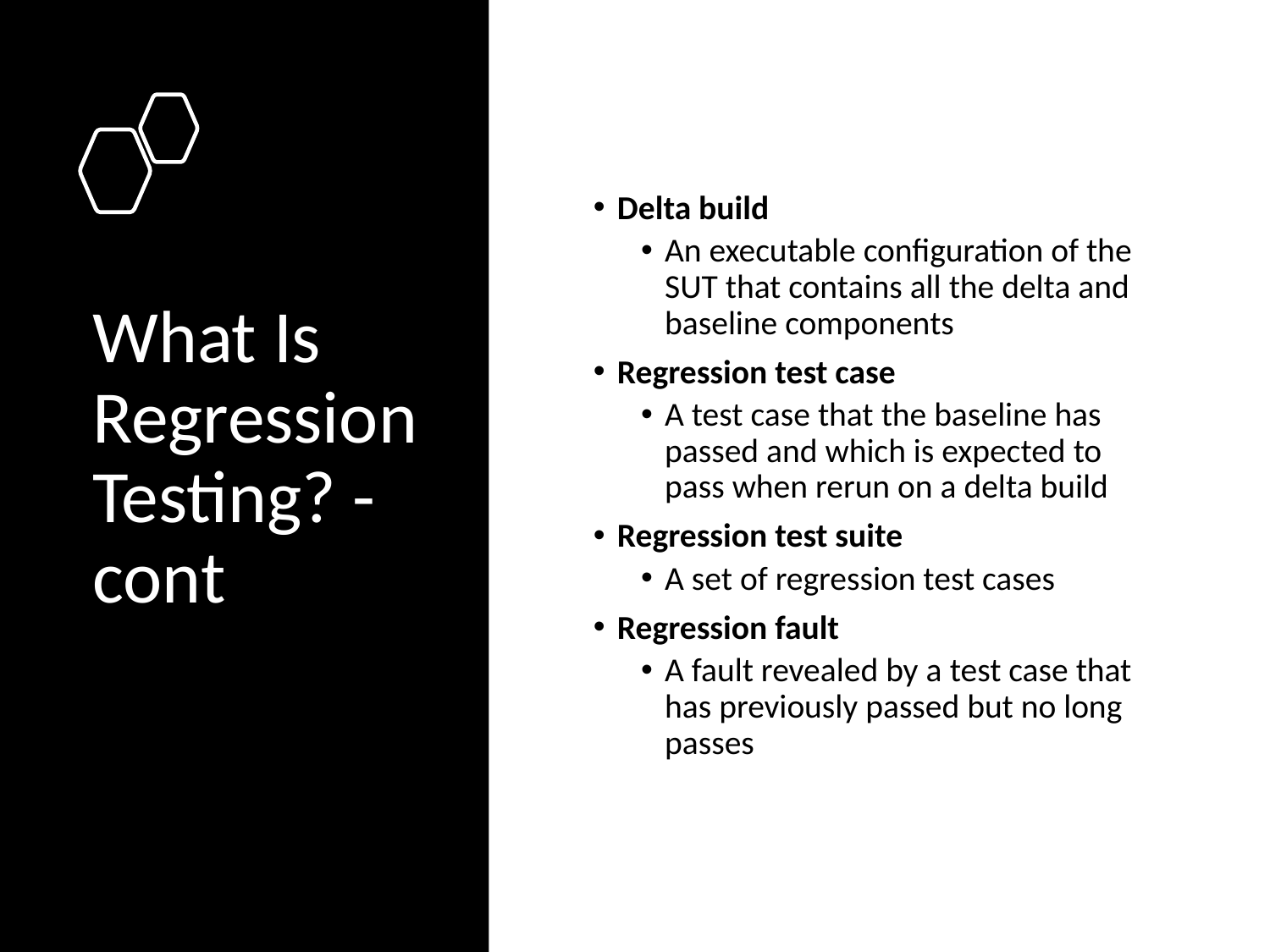

Delta build
An executable configuration of the SUT that contains all the delta and baseline components
Regression test case
A test case that the baseline has passed and which is expected to pass when rerun on a delta build
Regression test suite
A set of regression test cases
Regression fault
A fault revealed by a test case that has previously passed but no long passes

# What Is Regression Testing? - cont